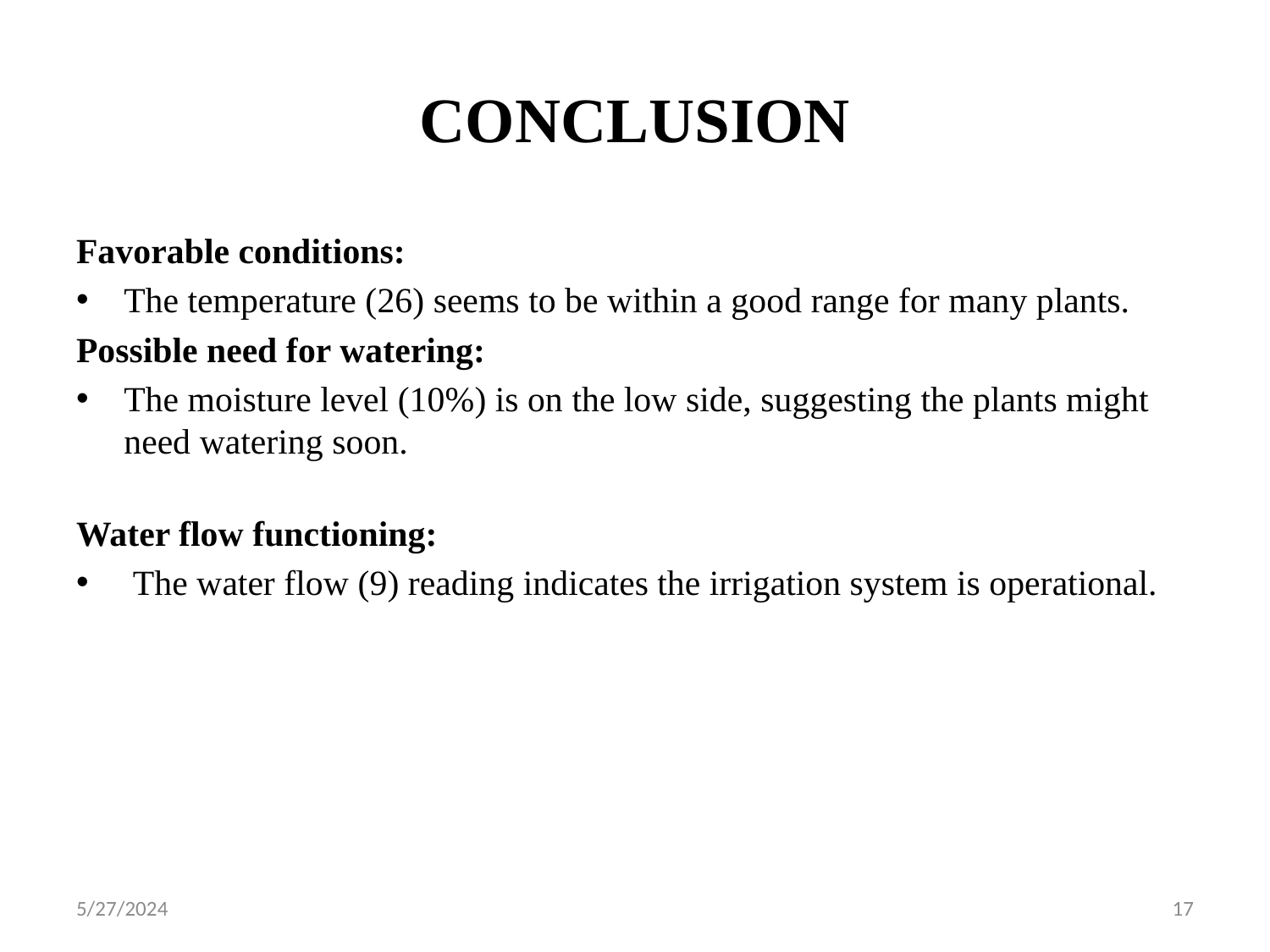

# CONCLUSION
Favorable conditions:
The temperature (26) seems to be within a good range for many plants.
Possible need for watering:
The moisture level (10%) is on the low side, suggesting the plants might need watering soon.
Water flow functioning:
 The water flow (9) reading indicates the irrigation system is operational.
5/27/2024
17